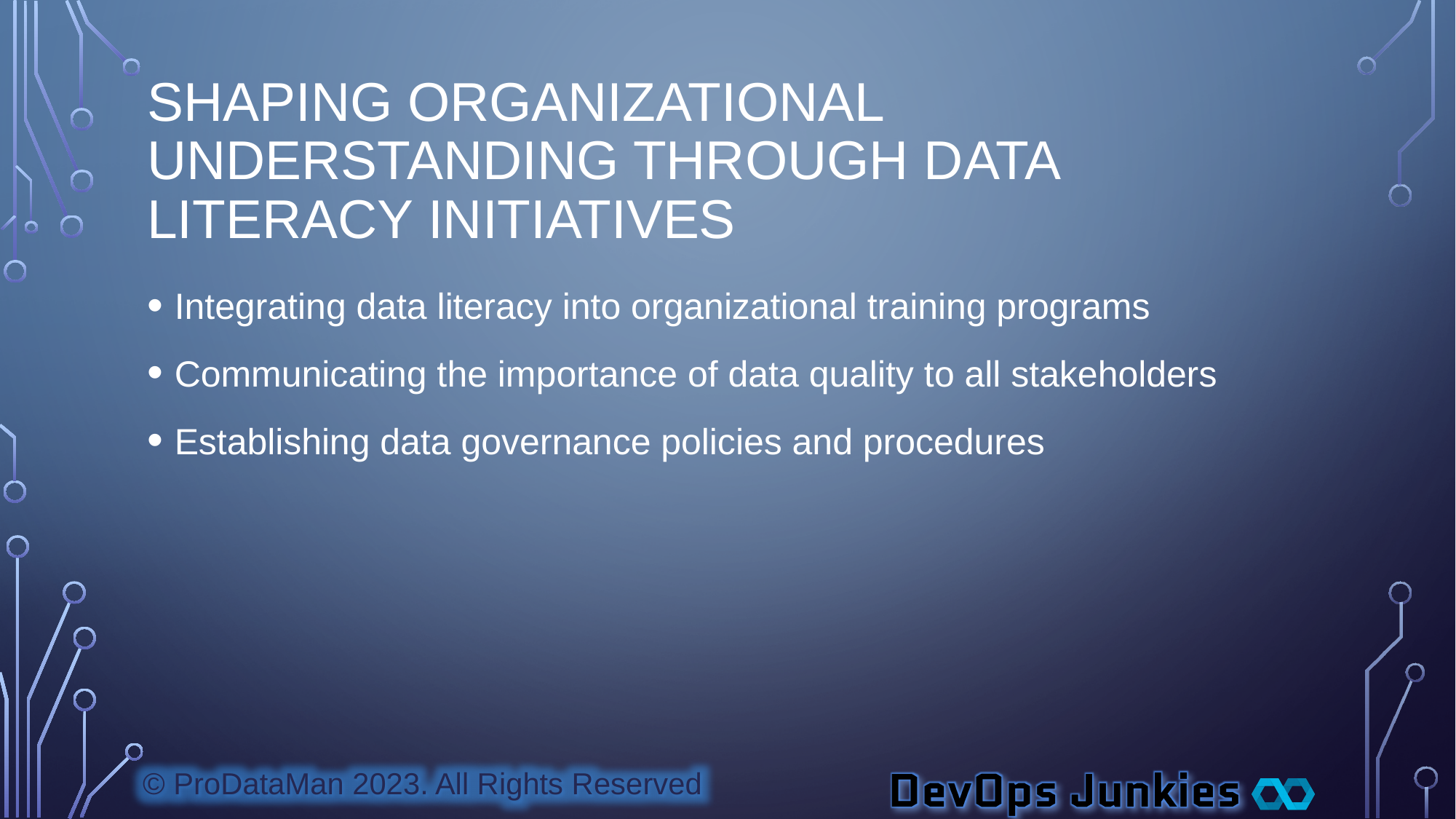

# Shaping Organizational Understanding through Data Literacy Initiatives
Integrating data literacy into organizational training programs
Communicating the importance of data quality to all stakeholders
Establishing data governance policies and procedures